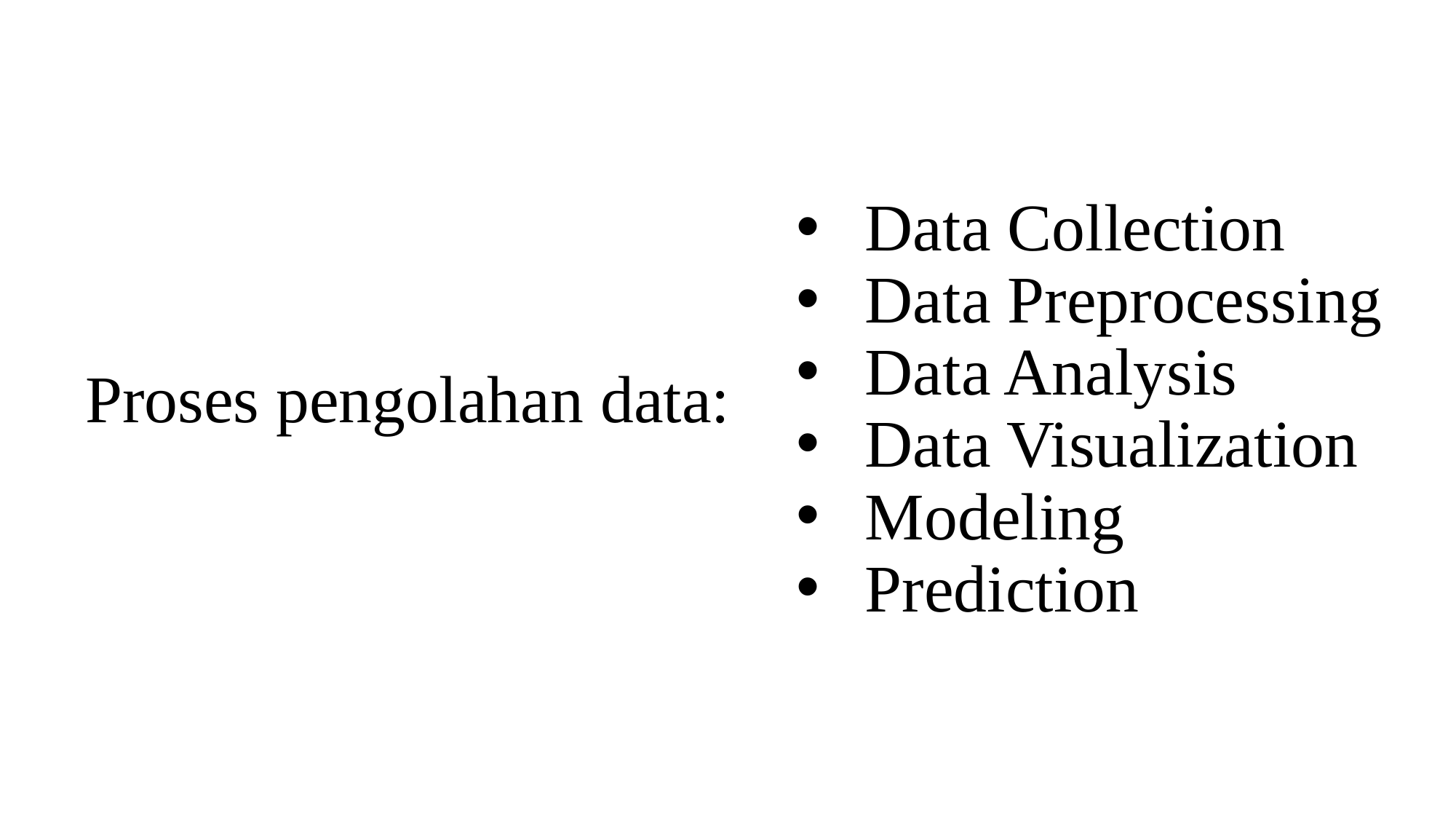

Data Collection
Data Preprocessing
Data Analysis
Data Visualization
Modeling
Prediction
# Proses pengolahan data: